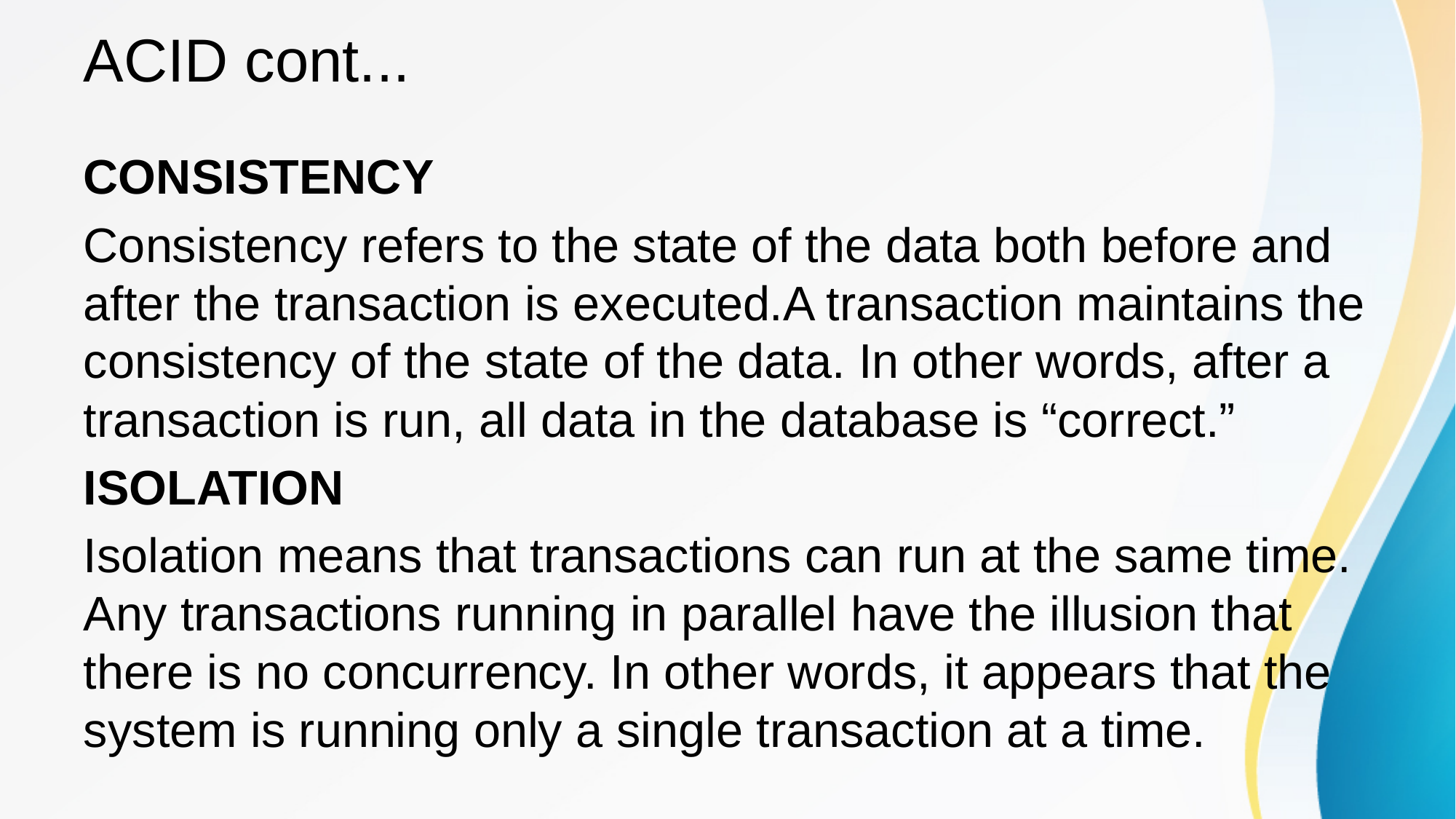

# ACID cont...
CONSISTENCY
Consistency refers to the state of the data both before and after the transaction is executed.A transaction maintains the consistency of the state of the data. In other words, after a transaction is run, all data in the database is “correct.”
ISOLATION
Isolation means that transactions can run at the same time. Any transactions running in parallel have the illusion that there is no concurrency. In other words, it appears that the system is running only a single transaction at a time.